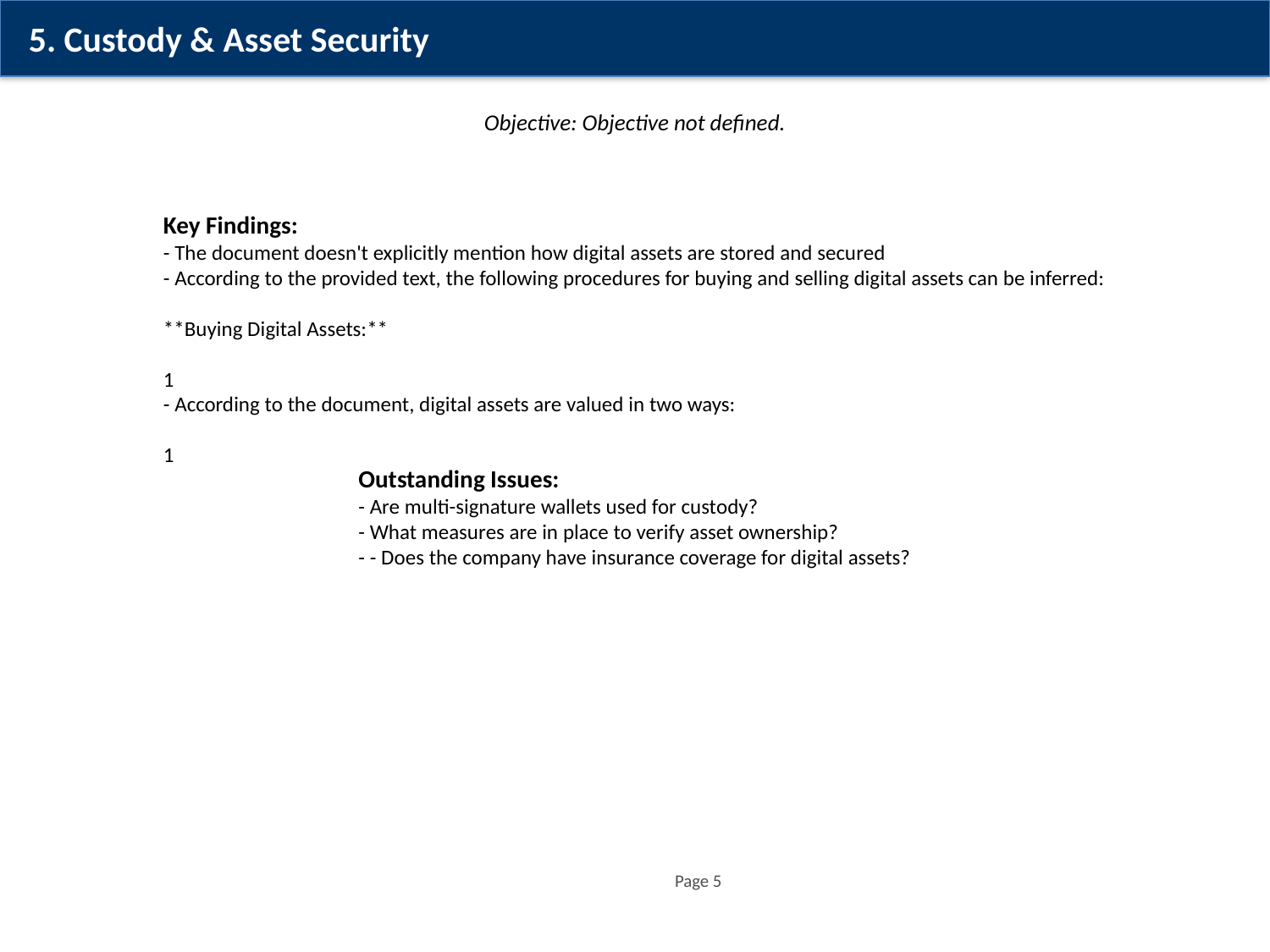

5. Custody & Asset Security
Objective: Objective not defined.
Key Findings:
- The document doesn't explicitly mention how digital assets are stored and secured
- According to the provided text, the following procedures for buying and selling digital assets can be inferred:
**Buying Digital Assets:**
1
- According to the document, digital assets are valued in two ways:
1
Outstanding Issues:
- Are multi-signature wallets used for custody?
- What measures are in place to verify asset ownership?
- - Does the company have insurance coverage for digital assets?
Page 5